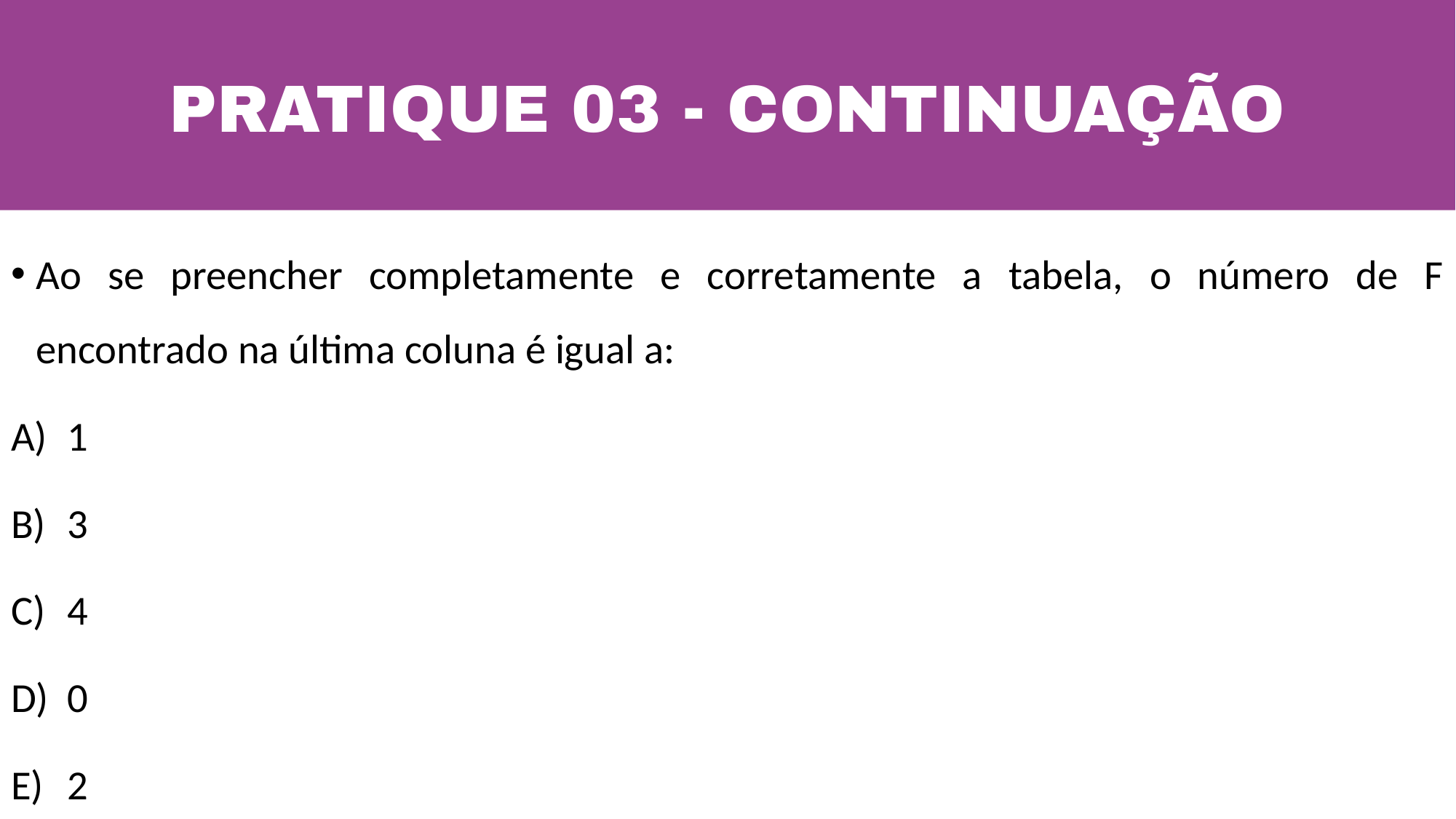

PRATIQUE 03 - CONTINUAÇÃO
#
Ao se preencher completamente e corretamente a tabela, o número de F encontrado na última coluna é igual a:
1
3
4
0
2